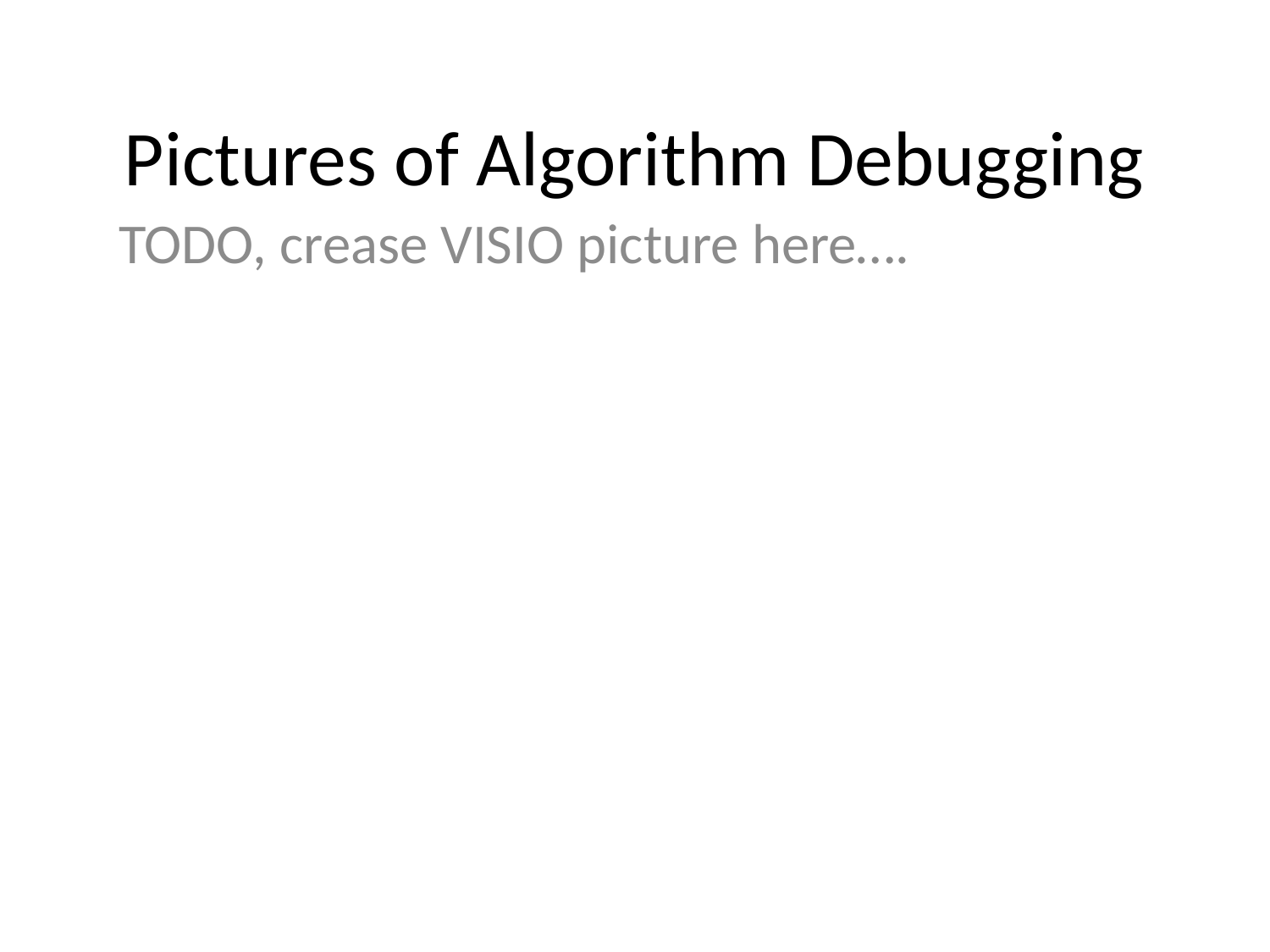

# Pictures of Algorithm Debugging
TODO, crease VISIO picture here….